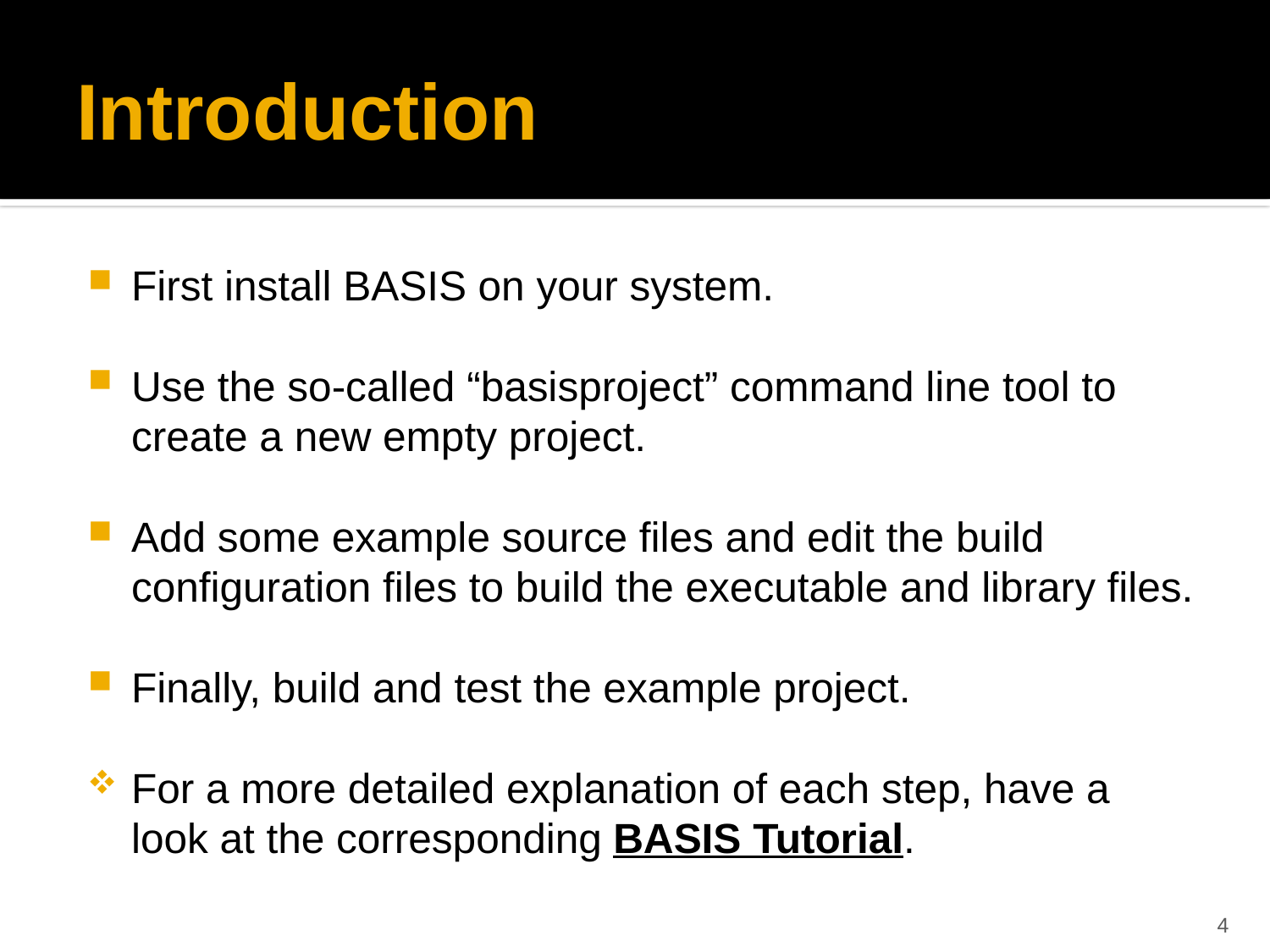

# Introduction
First install BASIS on your system.

Use the so-called “basisproject” command line tool to create a new empty project.

Add some example source files and edit the build configuration files to build the executable and library files.

Finally, build and test the example project.

For a more detailed explanation of each step, have a look at the corresponding BASIS Tutorial.
4